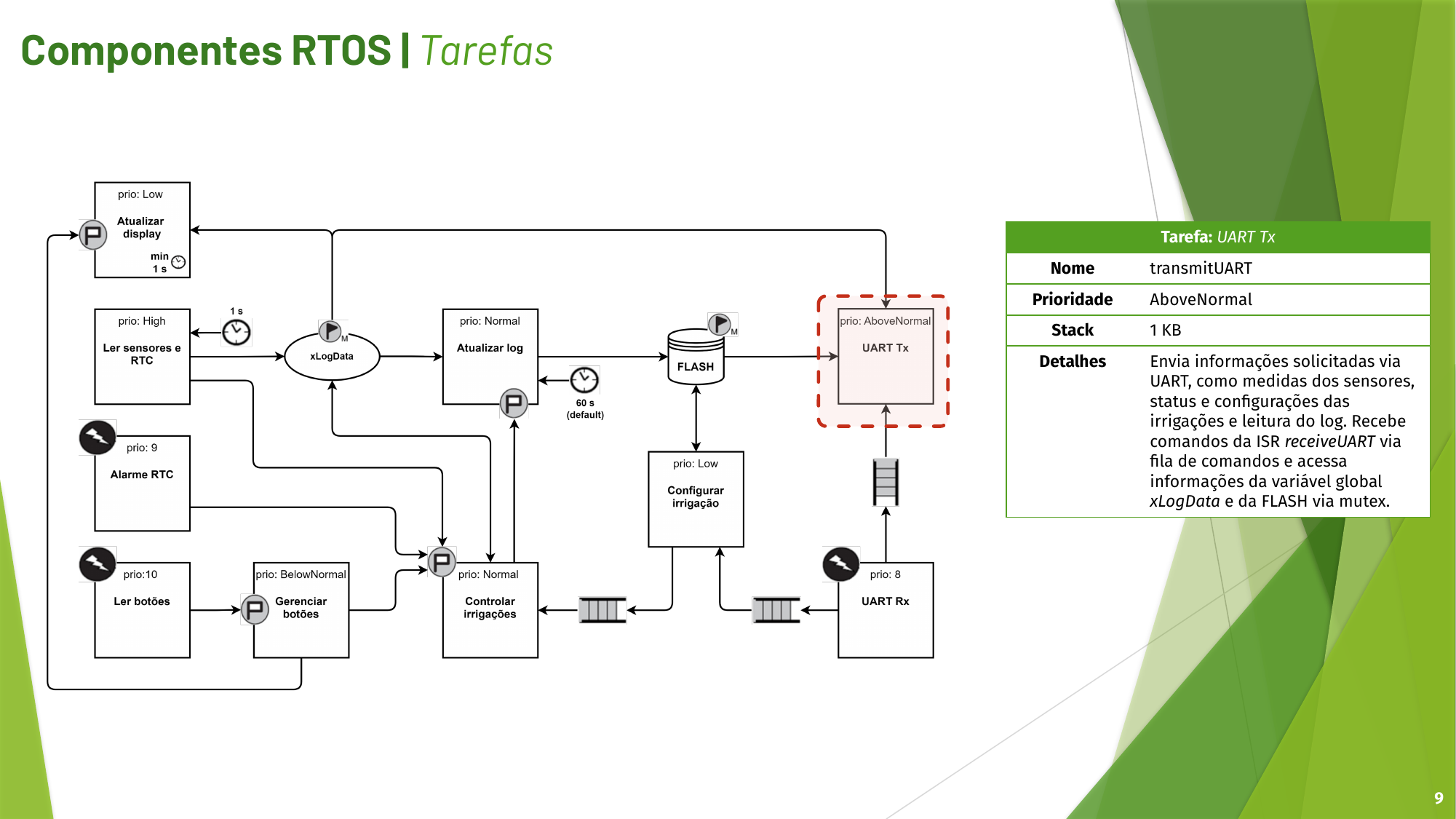

Componentes RTOS | Tarefas
| Tarefa: UART Tx |  |
| --- | --- |
| Nome | transmitUART |
| Prioridade | AboveNormal |
| Stack | 1 KB |
| Detalhes | Envia informações solicitadas via UART, como medidas dos sensores, status e configurações das irrigações e leitura do log. Recebe comandos da ISR receiveUART via fila de comandos e acessa informações da variável global xLogData e da FLASH via mutex. |

9